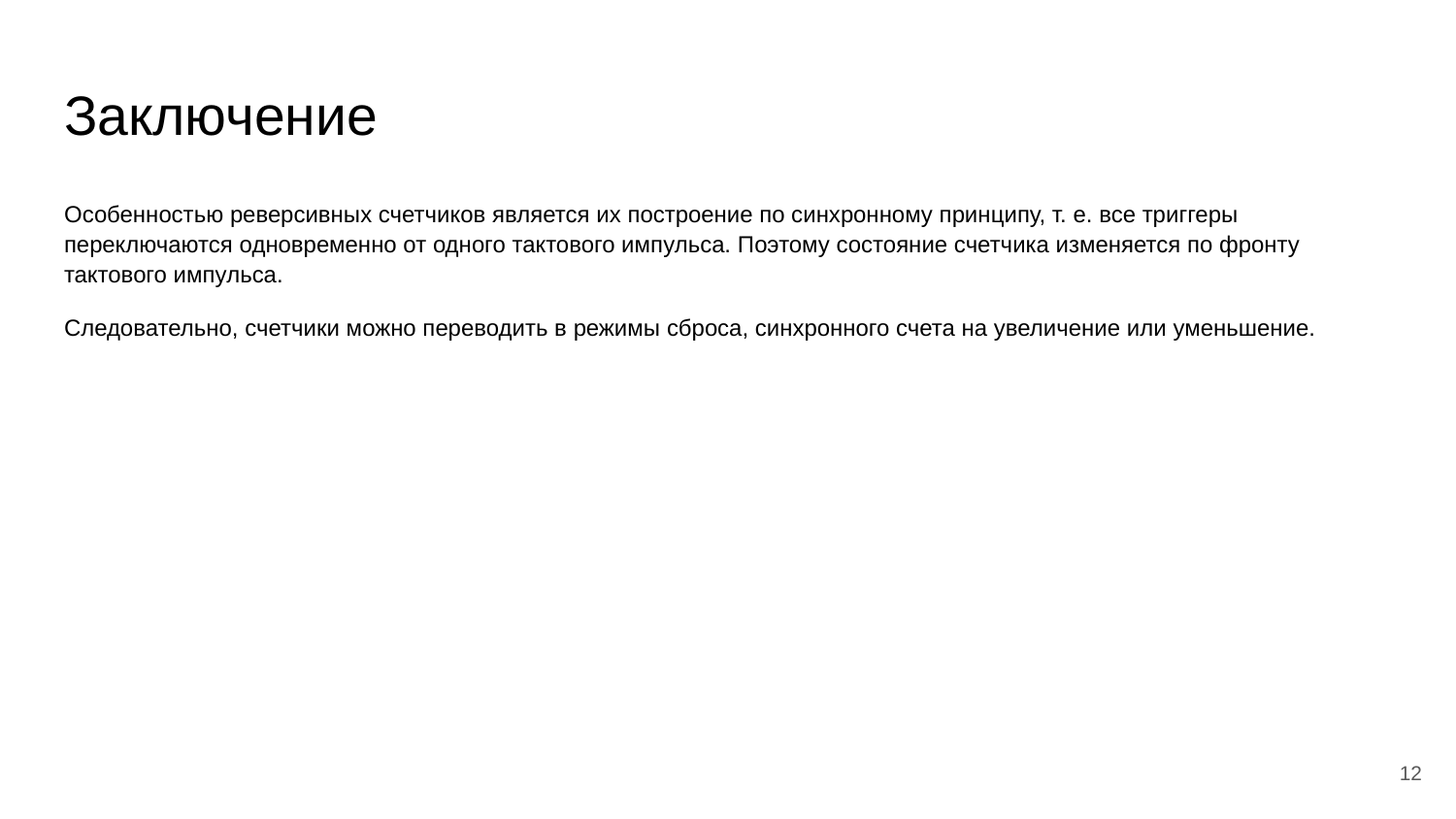

# Заключение
Особенностью реверсивных счетчиков является их построение по синхронному принципу, т. е. все триггеры переключаются одновременно от одного тактового импульса. Поэтому состояние счетчика изменяется по фронту тактового импульса.
Следовательно, счетчики можно переводить в режимы сброса, синхронного счета на увеличение или уменьшение.

12